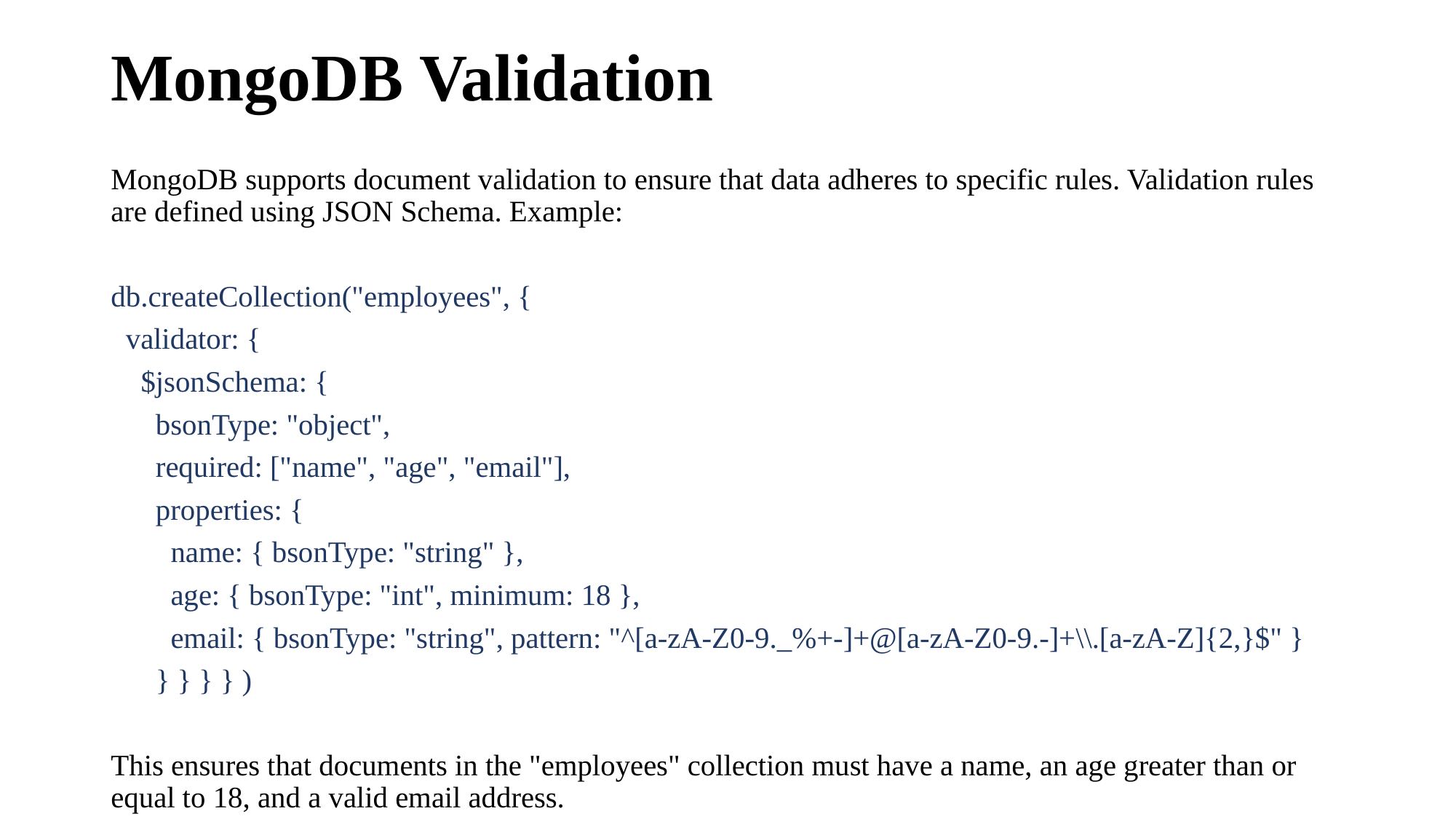

# MongoDB Validation
MongoDB supports document validation to ensure that data adheres to specific rules. Validation rules are defined using JSON Schema. Example:

db.createCollection("employees", {
  validator: {
    $jsonSchema: {
      bsonType: "object",
      required: ["name", "age", "email"],
      properties: {
        name: { bsonType: "string" },
        age: { bsonType: "int", minimum: 18 },
        email: { bsonType: "string", pattern: "^[a-zA-Z0-9._%+-]+@[a-zA-Z0-9.-]+\\.[a-zA-Z]{2,}$" }
      } } } } )

This ensures that documents in the "employees" collection must have a name, an age greater than or equal to 18, and a valid email address.